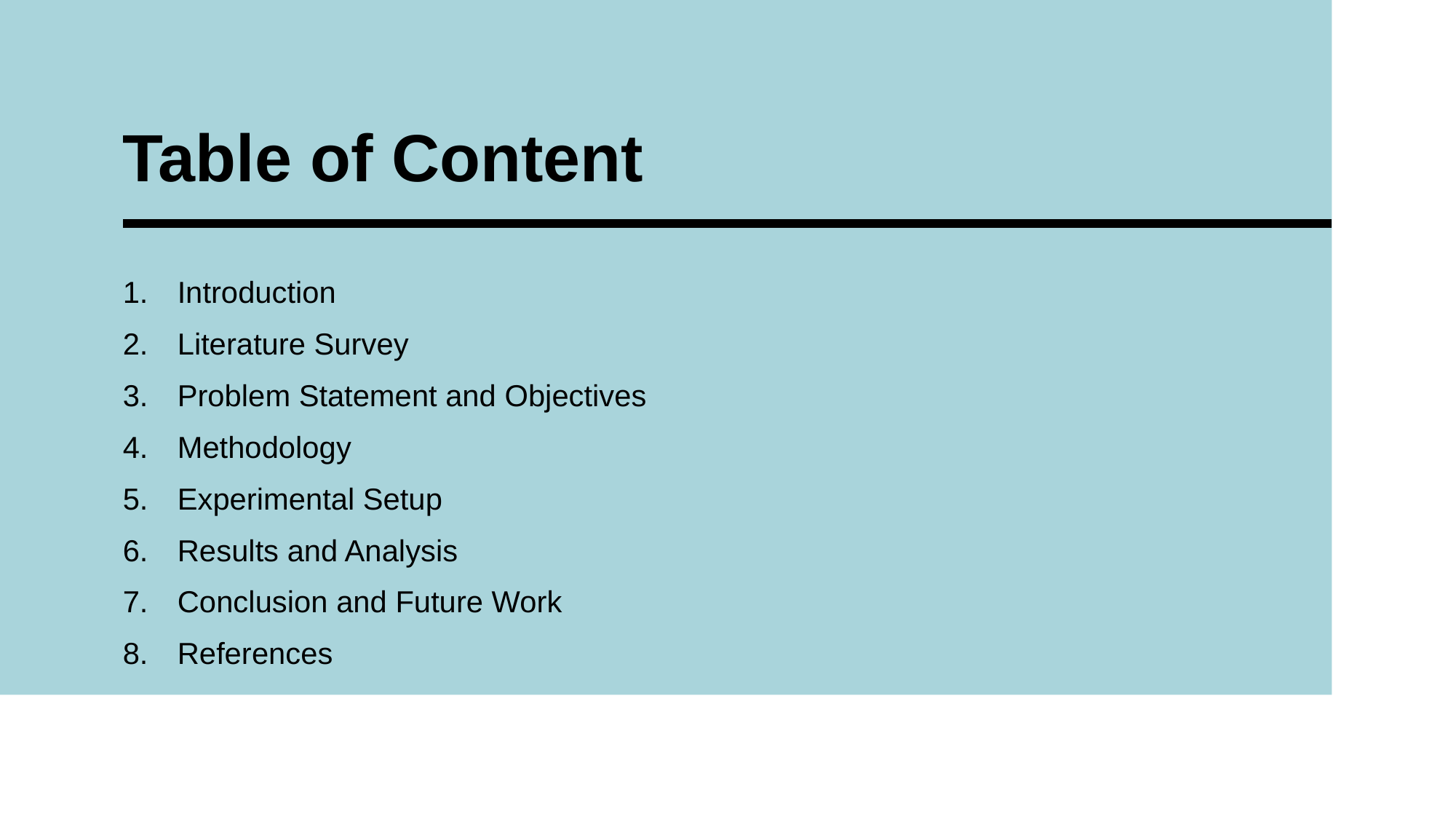

# Table of Content
Introduction
Literature Survey
Problem Statement and Objectives
Methodology
Experimental Setup
Results and Analysis
Conclusion and Future Work
References